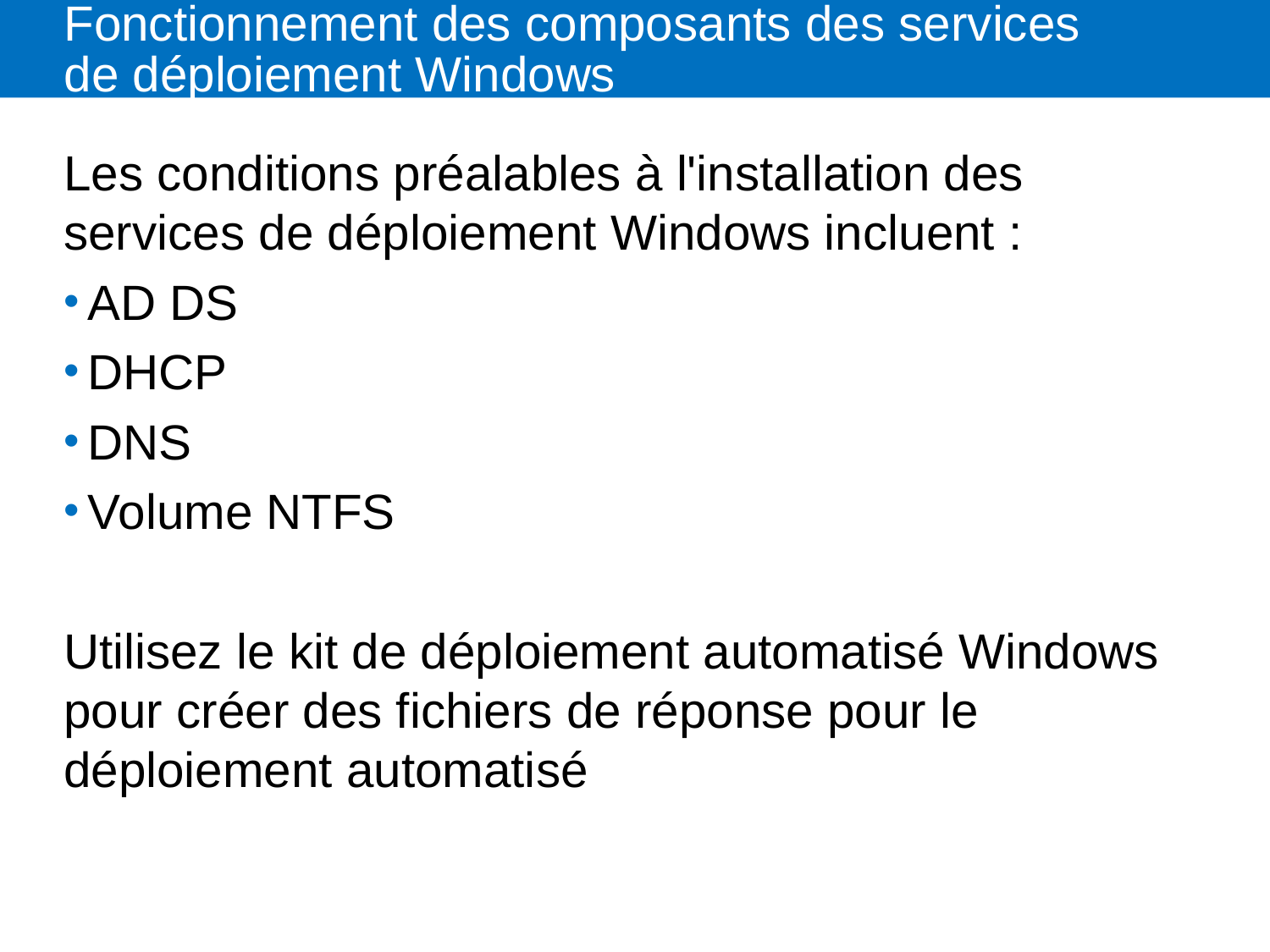

# Fonctionnement des composants des services de déploiement Windows
Les conditions préalables à l'installation des services de déploiement Windows incluent :
AD DS
DHCP
DNS
Volume NTFS

Utilisez le kit de déploiement automatisé Windows pour créer des fichiers de réponse pour le déploiement automatisé